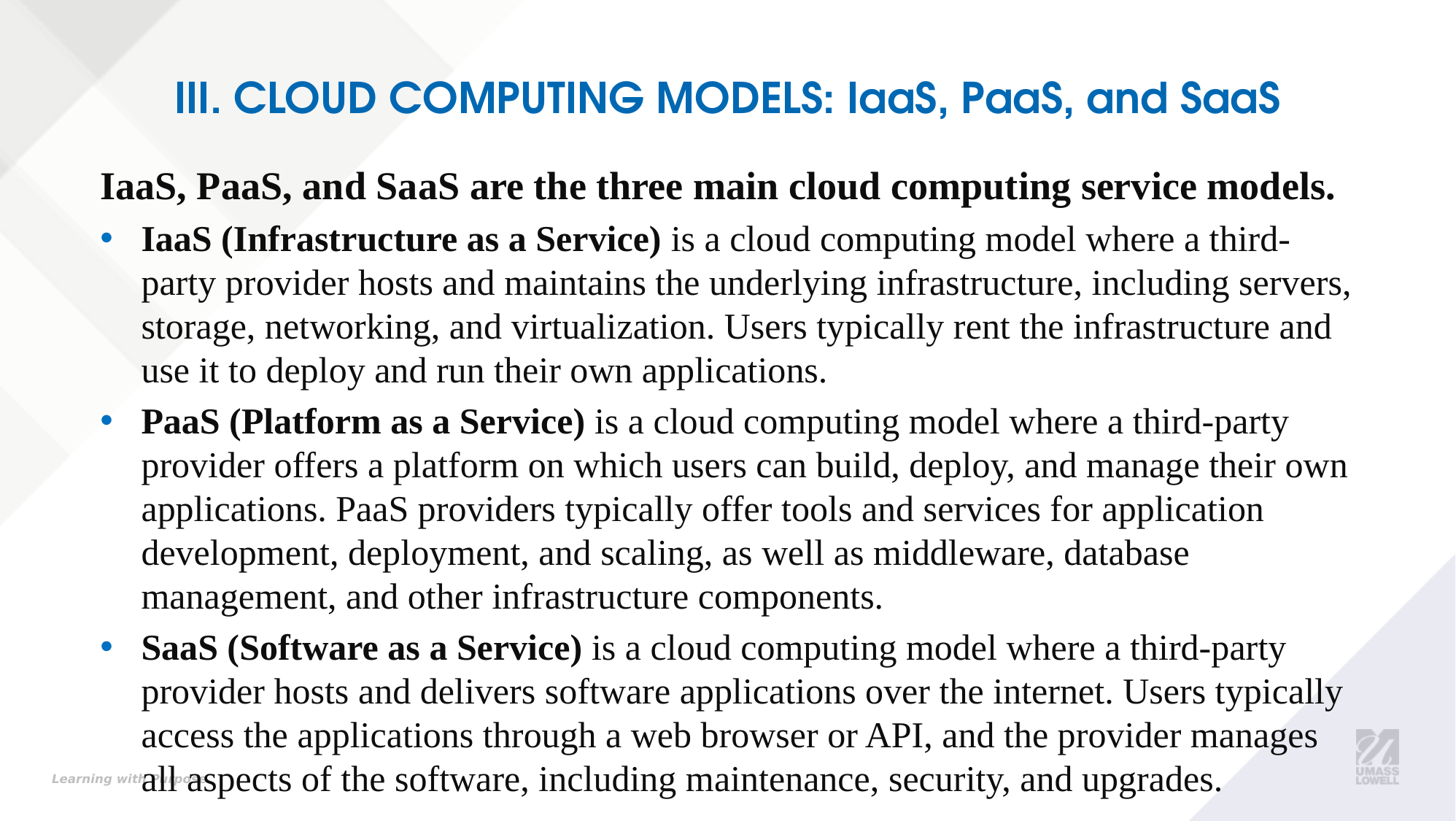

# III. Cloud Computing Models: Iaas, paas, and saas
IaaS, PaaS, and SaaS are the three main cloud computing service models.
IaaS (Infrastructure as a Service) is a cloud computing model where a third-party provider hosts and maintains the underlying infrastructure, including servers, storage, networking, and virtualization. Users typically rent the infrastructure and use it to deploy and run their own applications.
PaaS (Platform as a Service) is a cloud computing model where a third-party provider offers a platform on which users can build, deploy, and manage their own applications. PaaS providers typically offer tools and services for application development, deployment, and scaling, as well as middleware, database management, and other infrastructure components.
SaaS (Software as a Service) is a cloud computing model where a third-party provider hosts and delivers software applications over the internet. Users typically access the applications through a web browser or API, and the provider manages all aspects of the software, including maintenance, security, and upgrades.